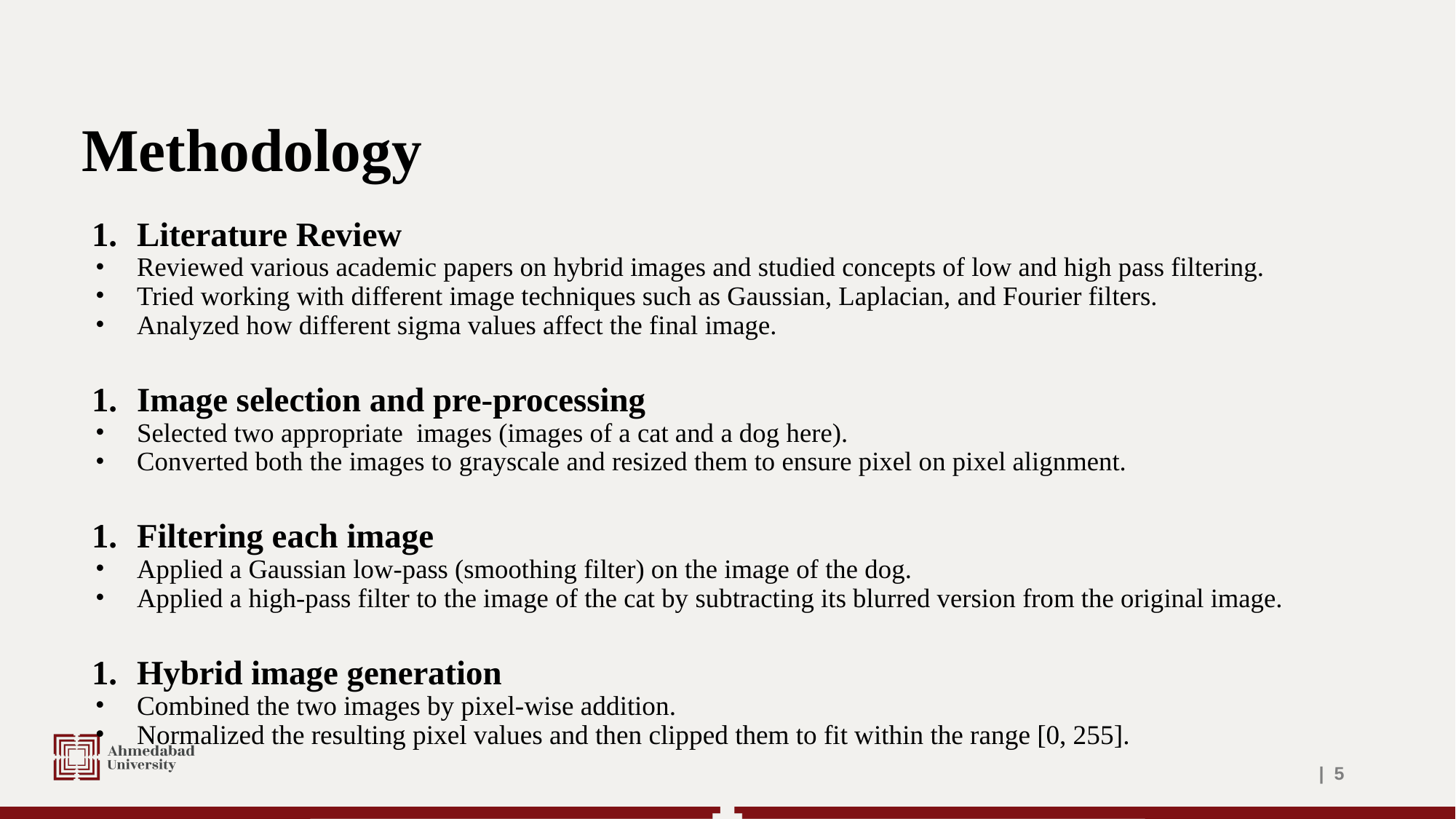

# Methodology
Literature Review
Reviewed various academic papers on hybrid images and studied concepts of low and high pass filtering.
Tried working with different image techniques such as Gaussian, Laplacian, and Fourier filters.
Analyzed how different sigma values affect the final image.

Image selection and pre-processing
Selected two appropriate  images (images of a cat and a dog here).
Converted both the images to grayscale and resized them to ensure pixel on pixel alignment.

Filtering each image
Applied a Gaussian low-pass (smoothing filter) on the image of the dog.
Applied a high-pass filter to the image of the cat by subtracting its blurred version from the original image.

Hybrid image generation
Combined the two images by pixel-wise addition.
Normalized the resulting pixel values and then clipped them to fit within the range [0, 255].

|  5